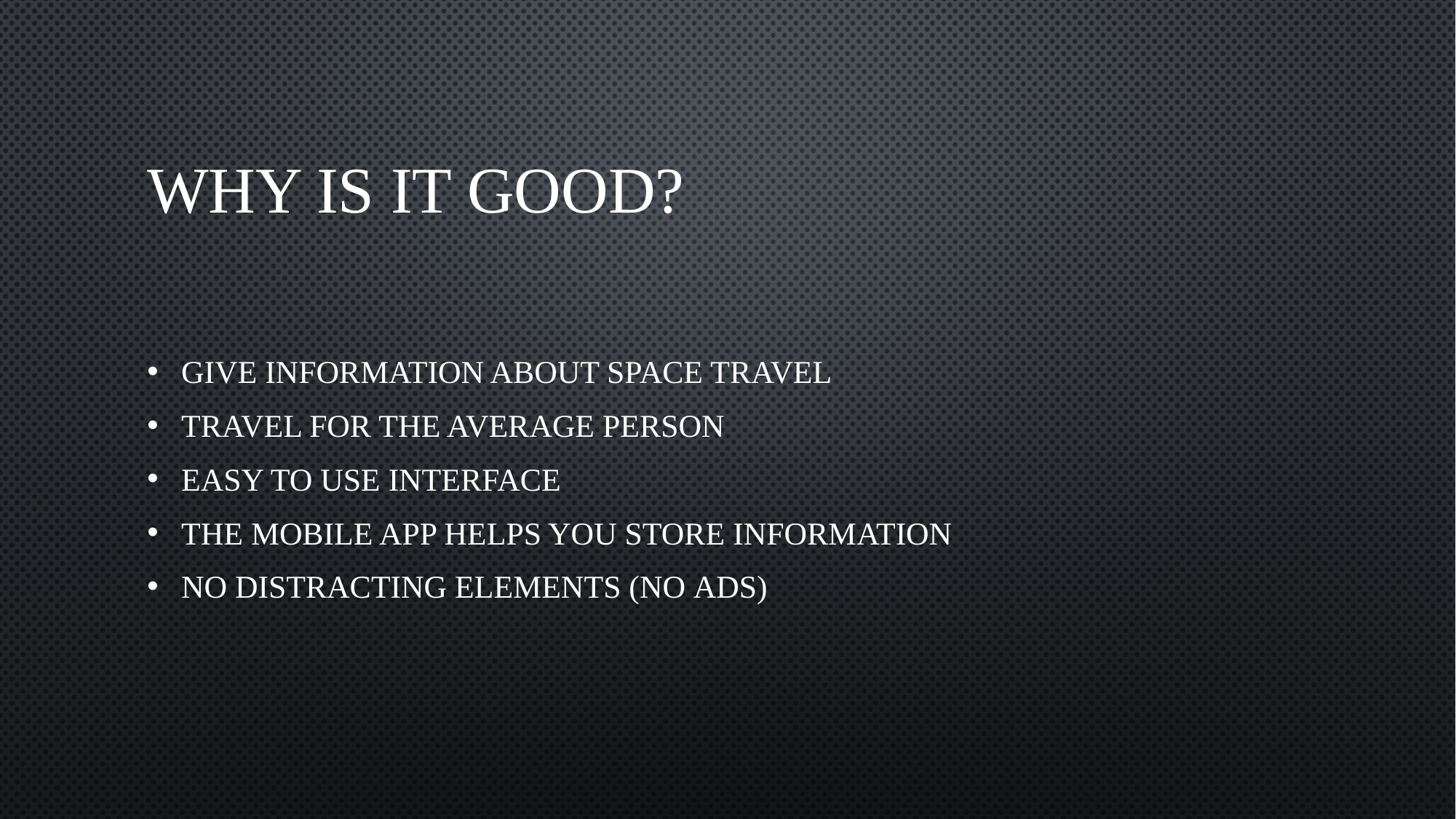

# Why is it good?
Give information about space travel
Travel for the average person
Easy to use interface
The mobile app helps you store information
No distracting elements (no ads)